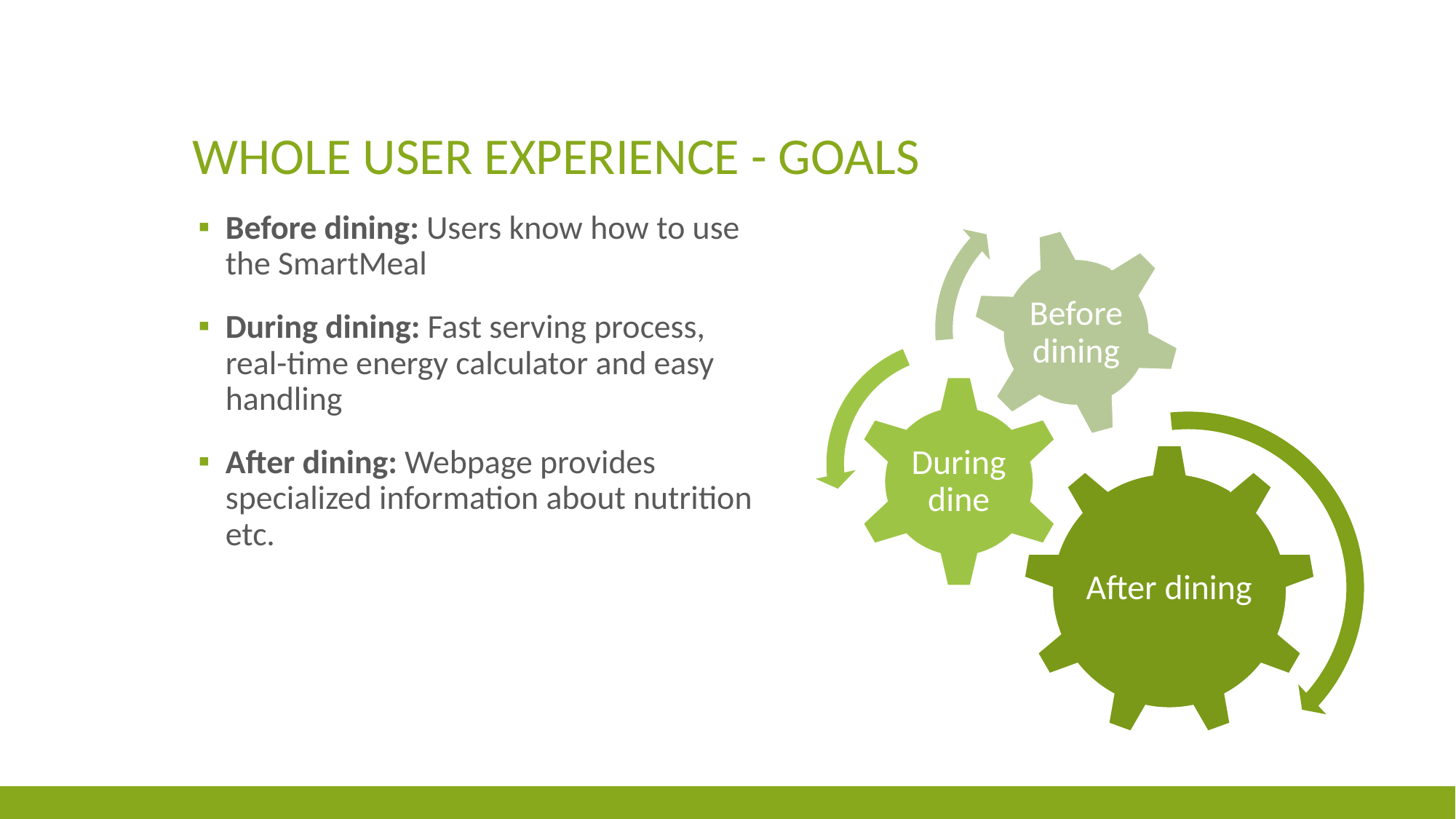

# Whole user experience - Goals
After dining
During dine
Before dining
Before dining: Users know how to use the SmartMeal
During dining: Fast serving process, real-time energy calculator and easy handling
After dining: Webpage provides specialized information about nutrition etc.